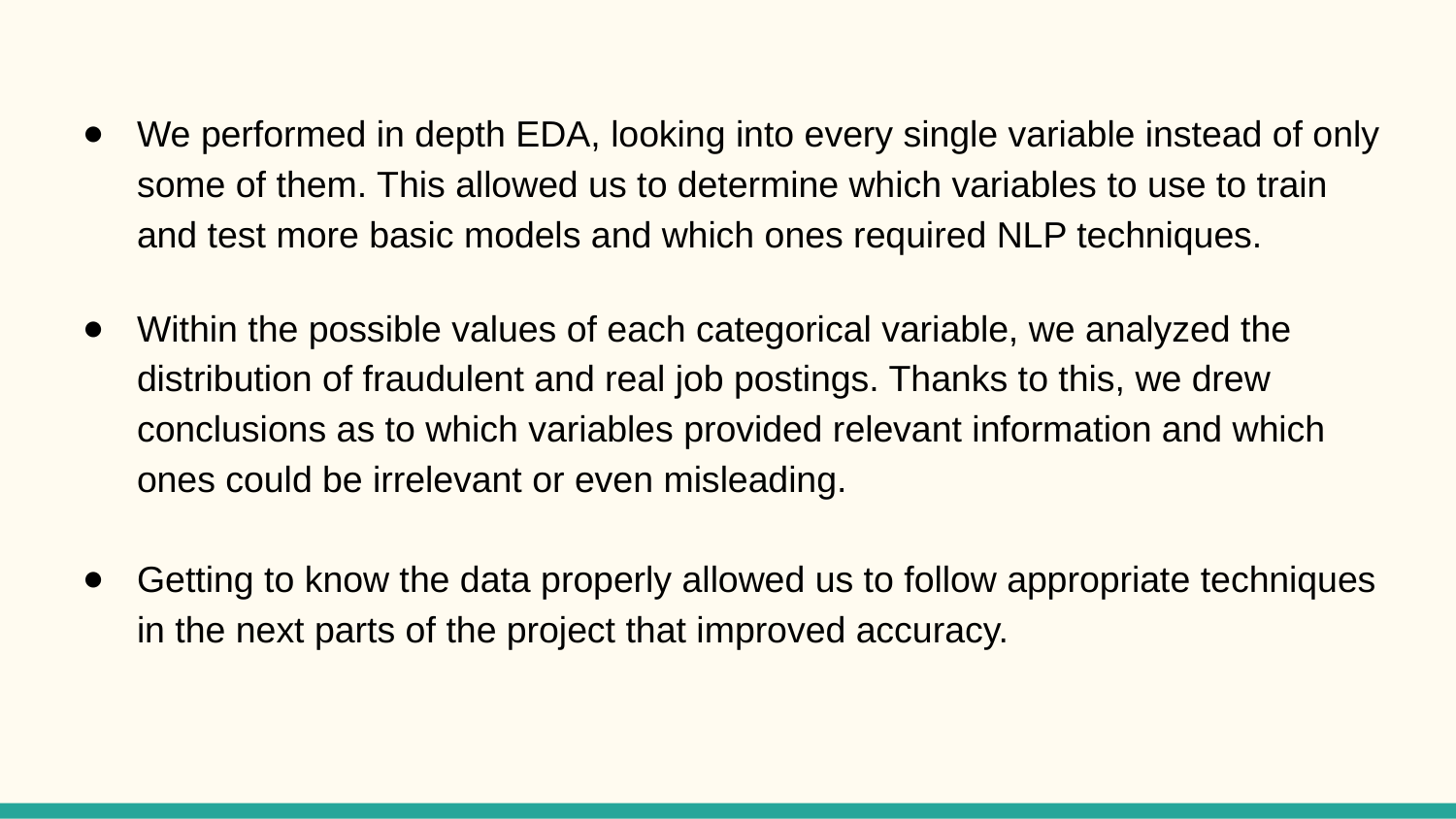

We performed in depth EDA, looking into every single variable instead of only some of them. This allowed us to determine which variables to use to train and test more basic models and which ones required NLP techniques.
Within the possible values of each categorical variable, we analyzed the distribution of fraudulent and real job postings. Thanks to this, we drew conclusions as to which variables provided relevant information and which ones could be irrelevant or even misleading.
Getting to know the data properly allowed us to follow appropriate techniques in the next parts of the project that improved accuracy.